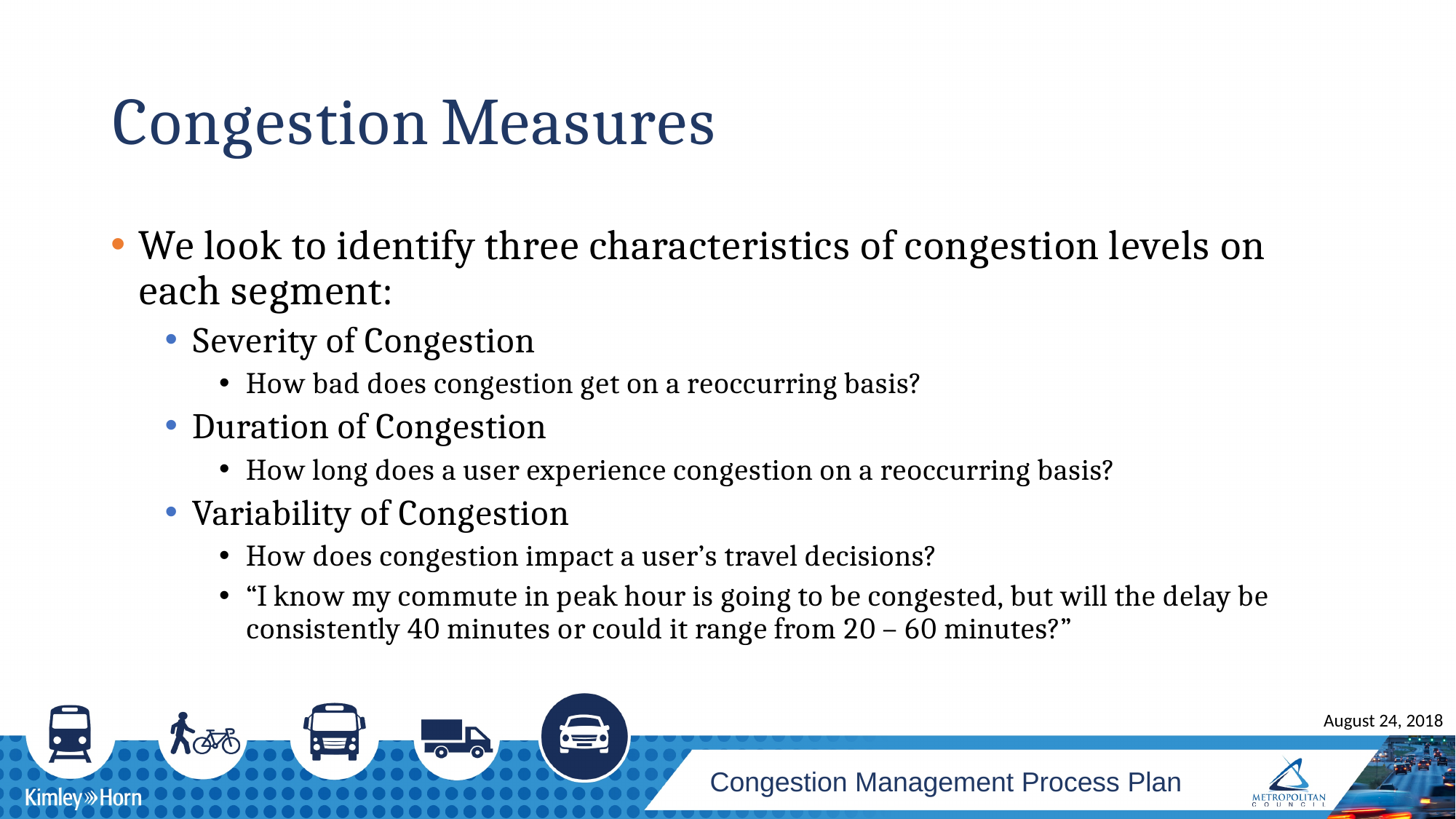

# Congestion Measures
We look to identify three characteristics of congestion levels on each segment:
Severity of Congestion
How bad does congestion get on a reoccurring basis?
Duration of Congestion
How long does a user experience congestion on a reoccurring basis?
Variability of Congestion
How does congestion impact a user’s travel decisions?
“I know my commute in peak hour is going to be congested, but will the delay be consistently 40 minutes or could it range from 20 – 60 minutes?”